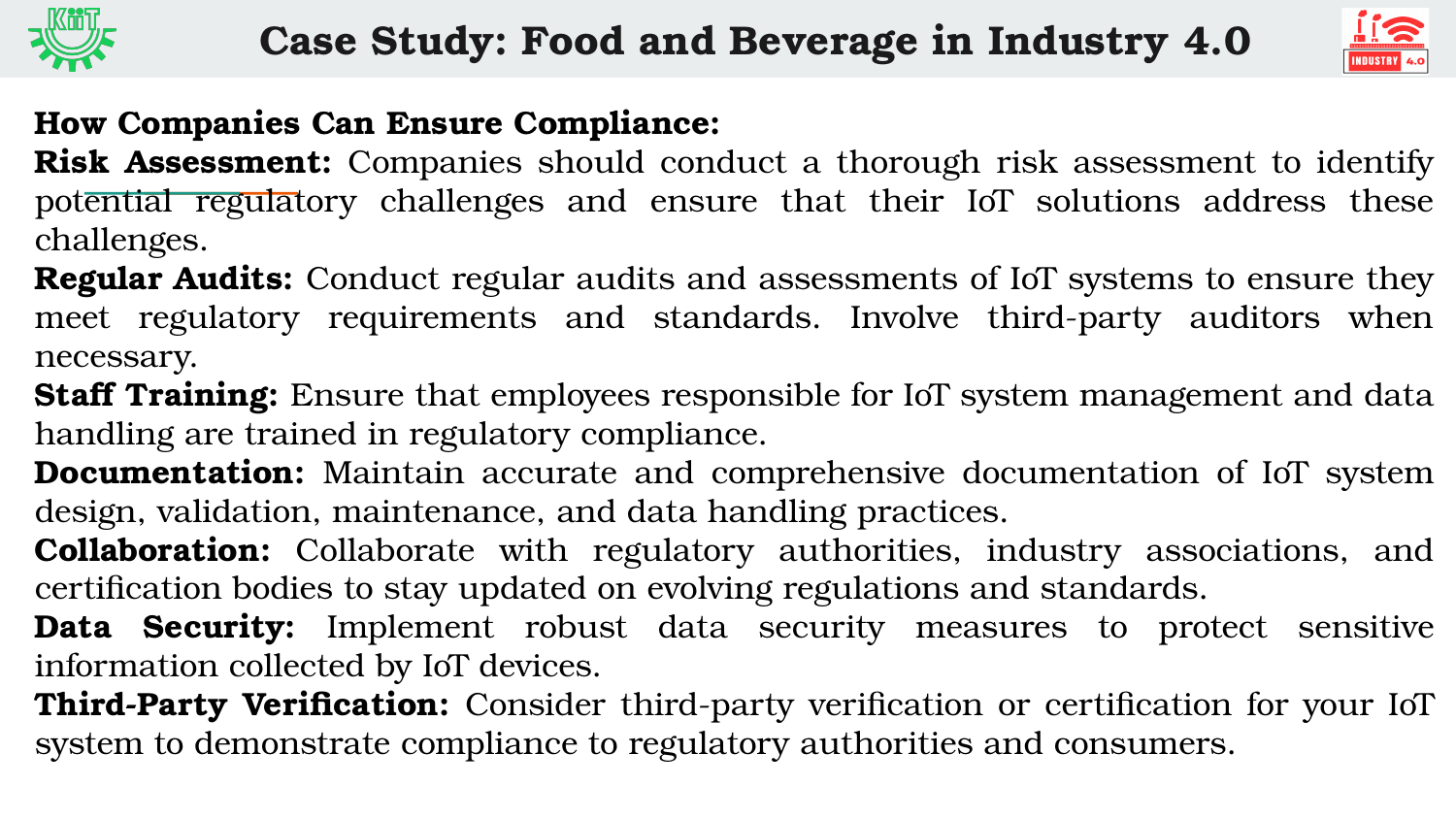

# Case Study: Food and Beverage in Industry 4.0
How Companies Can Ensure Compliance:
Risk Assessment: Companies should conduct a thorough risk assessment to identify potential regulatory challenges and ensure that their IoT solutions address these challenges.
Regular Audits: Conduct regular audits and assessments of IoT systems to ensure they meet regulatory requirements and standards. Involve third-party auditors when necessary.
Staff Training: Ensure that employees responsible for IoT system management and data handling are trained in regulatory compliance.
Documentation: Maintain accurate and comprehensive documentation of IoT system design, validation, maintenance, and data handling practices.
Collaboration: Collaborate with regulatory authorities, industry associations, and certification bodies to stay updated on evolving regulations and standards.
Data Security: Implement robust data security measures to protect sensitive information collected by IoT devices.
Third-Party Verification: Consider third-party verification or certification for your IoT system to demonstrate compliance to regulatory authorities and consumers.